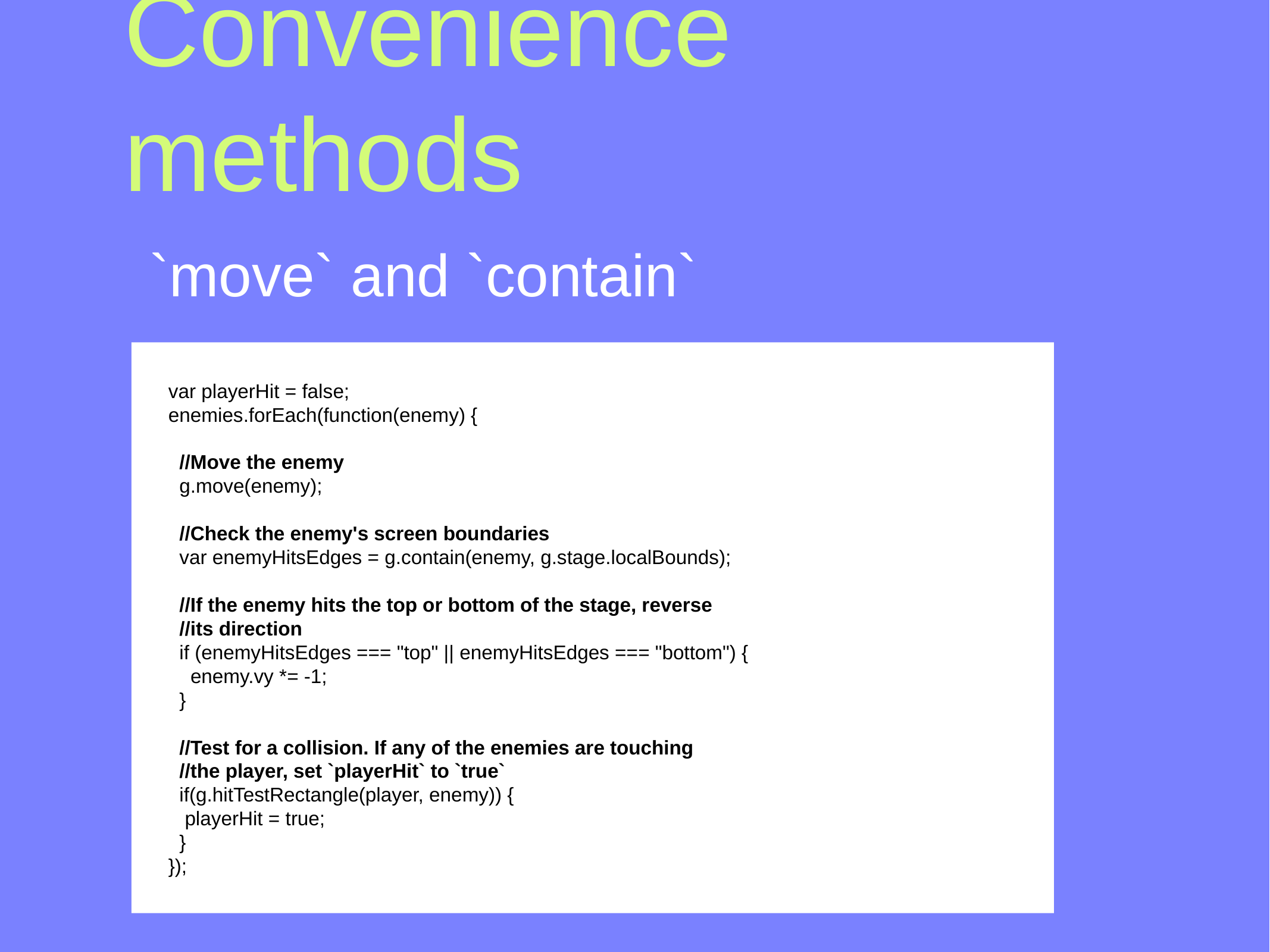

# Convenience methods
`move` and `contain`

  var playerHit = false;
  enemies.forEach(function(enemy) {

    //Move the enemy
    g.move(enemy);

    //Check the enemy's screen boundaries
    var enemyHitsEdges = g.contain(enemy, g.stage.localBounds);

    //If the enemy hits the top or bottom of the stage, reverse
    //its direction
    if (enemyHitsEdges === "top" || enemyHitsEdges === "bottom") {
      enemy.vy *= -1;
    }

    //Test for a collision. If any of the enemies are touching
    //the player, set `playerHit` to `true`
    if(g.hitTestRectangle(player, enemy)) {
     playerHit = true;
    }
  });